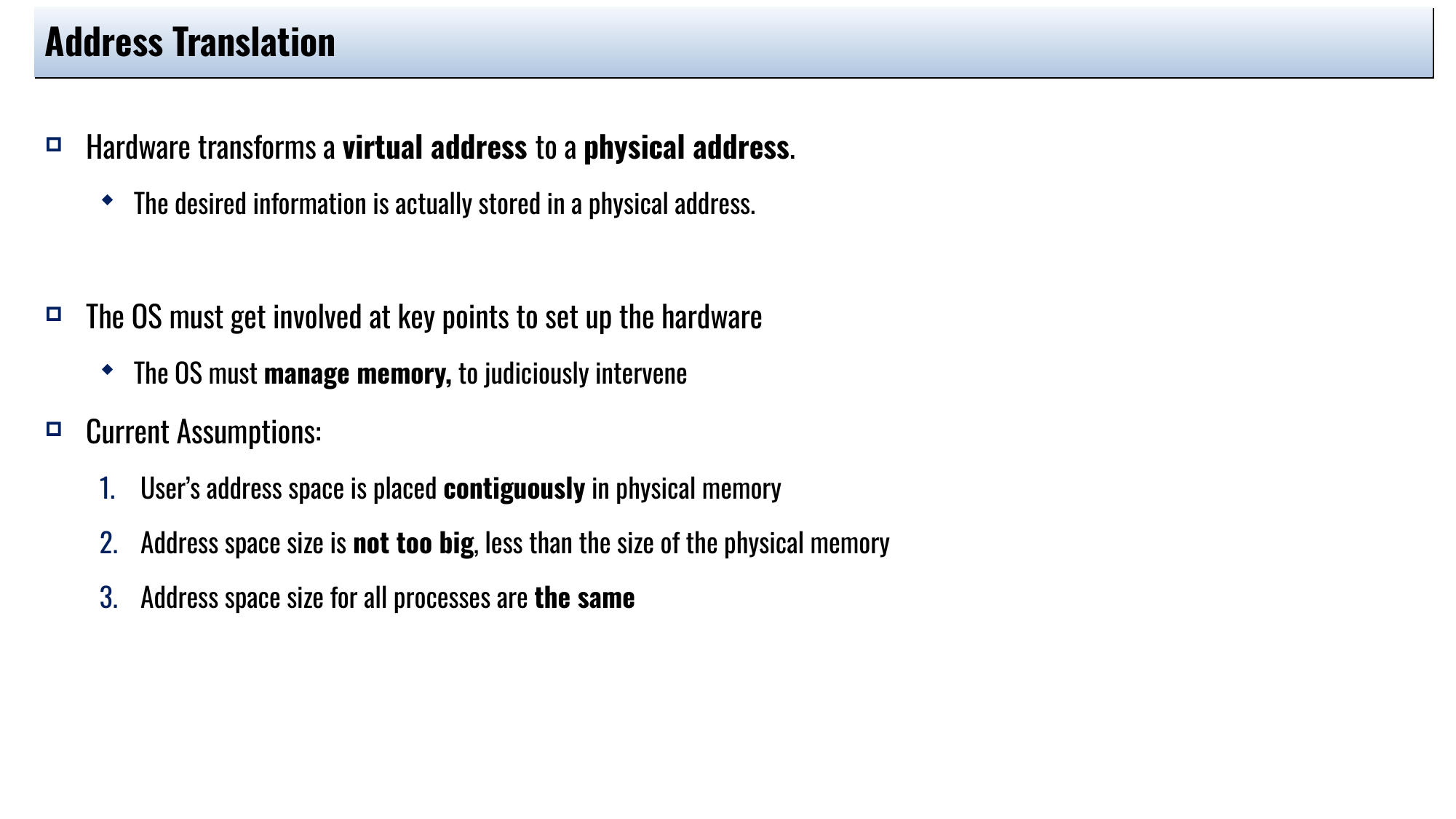

# Address Translation
Hardware transforms a virtual address to a physical address.
The desired information is actually stored in a physical address.

The OS must get involved at key points to set up the hardware
The OS must manage memory, to judiciously intervene
Current Assumptions:
User’s address space is placed contiguously in physical memory
Address space size is not too big, less than the size of the physical memory
Address space size for all processes are the same